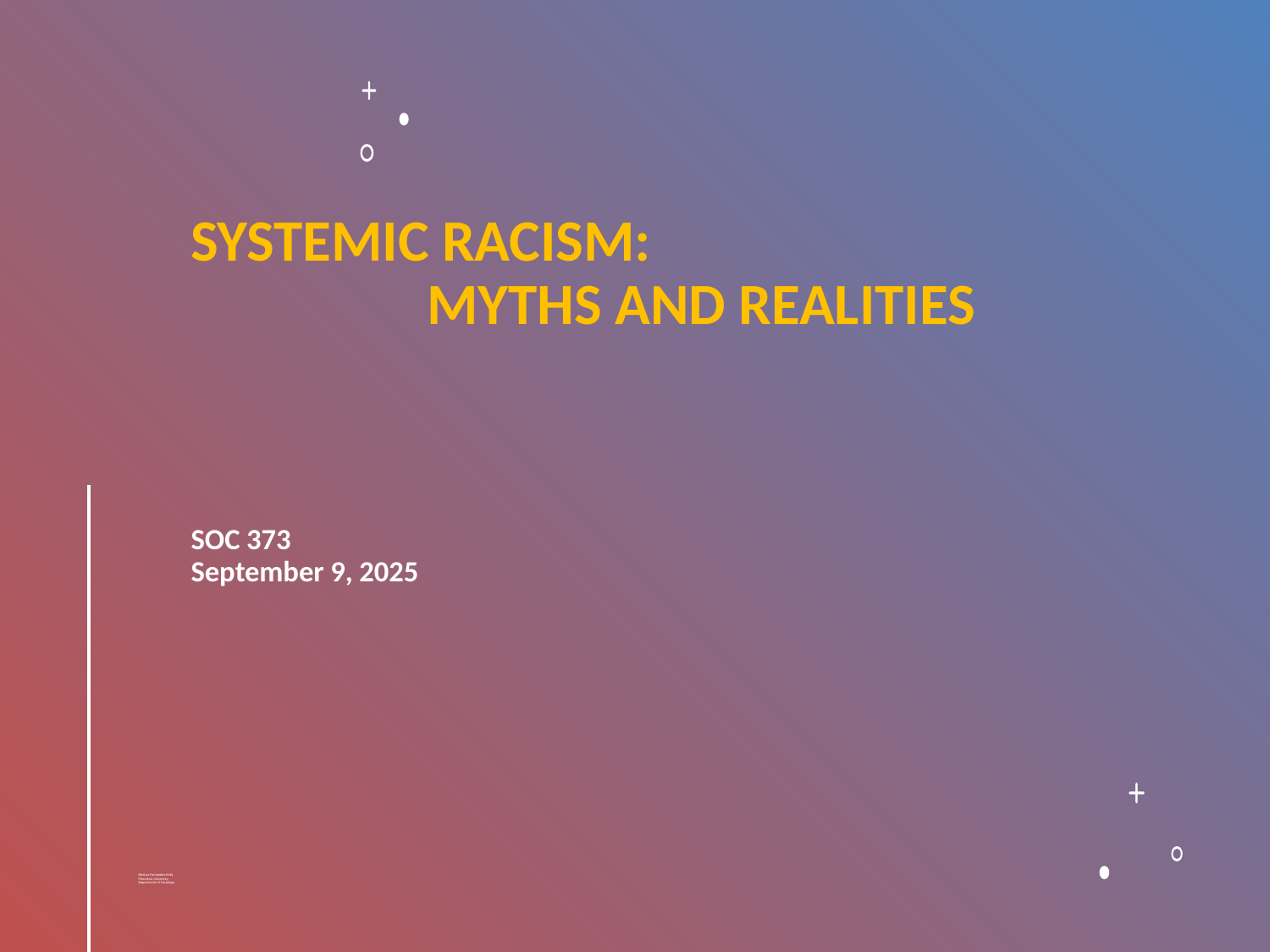

# SYSTEMIC RACISM: MYTHS AND REALITIES SOC 373 September 9, 2025

Patricia Fernández-Kelly
Princeton University
Department of Sociology